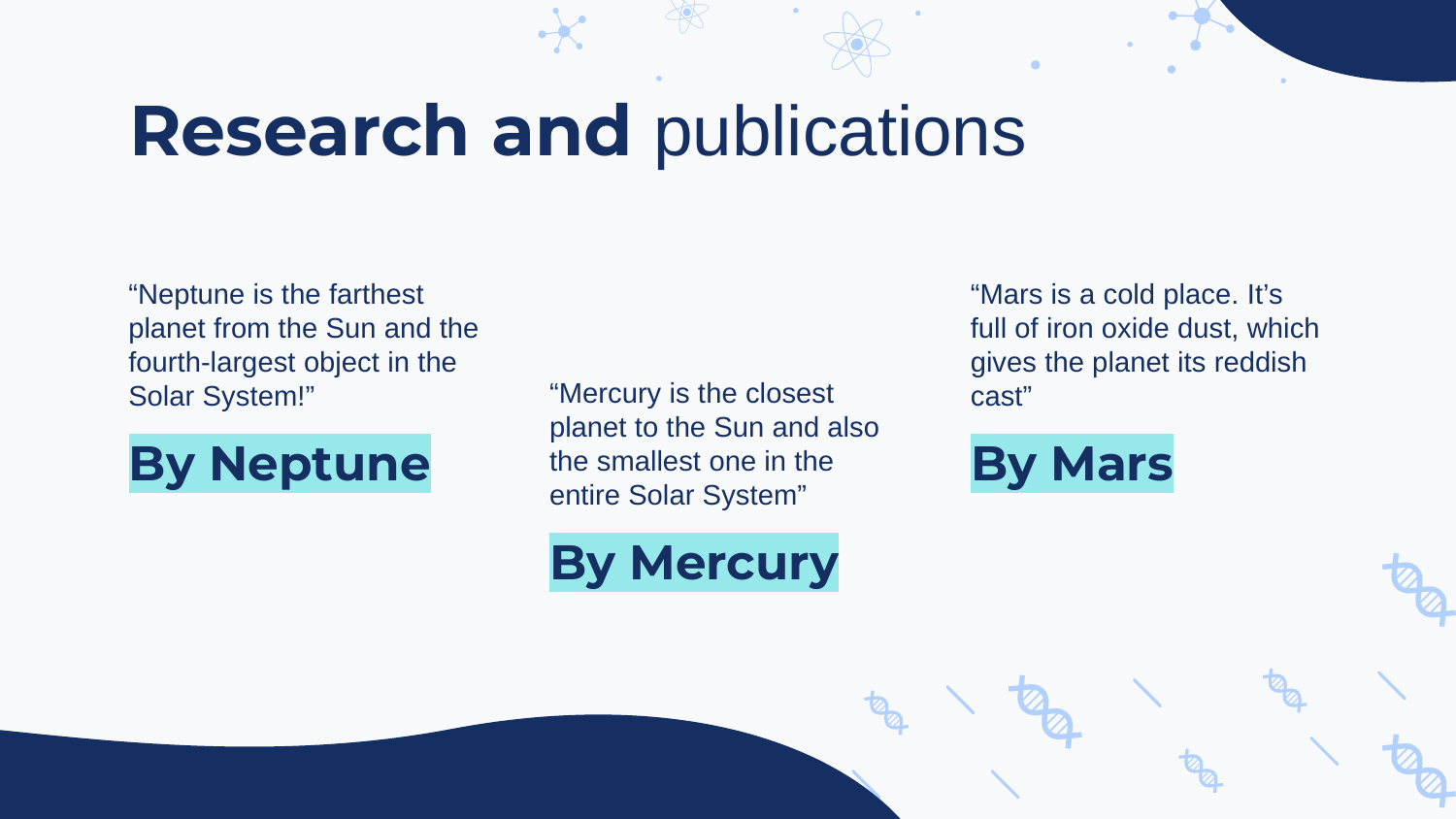

# Research and publications
“Neptune is the farthest planet from the Sun and the fourth-largest object in the Solar System!”
“Mars is a cold place. It’s full of iron oxide dust, which gives the planet its reddish cast”
“Mercury is the closest planet to the Sun and also the smallest one in the entire Solar System”
By Neptune
By Mars
By Mercury